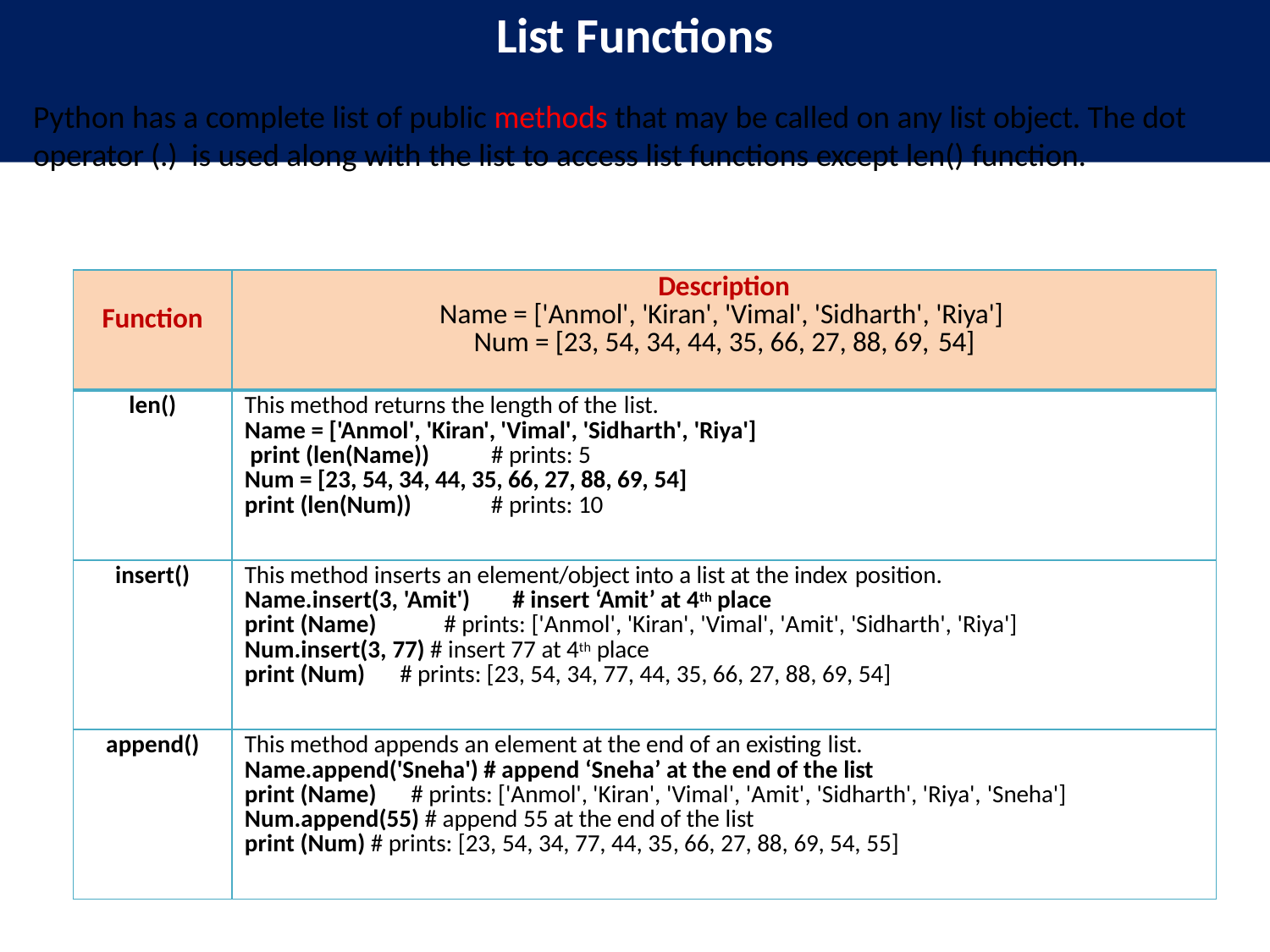

# List Functions
Python has a complete list of public methods that may be called on any list object. The dot operator (.)  is used along with the list to access list functions except len() function.
| Function | Description Name = ['Anmol', 'Kiran', 'Vimal', 'Sidharth', 'Riya'] Num = [23, 54, 34, 44, 35, 66, 27, 88, 69, 54] |
| --- | --- |
| len() | This method returns the length of the list. Name = ['Anmol', 'Kiran', 'Vimal', 'Sidharth', 'Riya'] print (len(Name)) # prints: 5 Num = [23, 54, 34, 44, 35, 66, 27, 88, 69, 54] print (len(Num)) # prints: 10 |
| insert() | This method inserts an element/object into a list at the index position. Name.insert(3, 'Amit') # insert ‘Amit’ at 4th place print (Name) # prints: ['Anmol', 'Kiran', 'Vimal', 'Amit', 'Sidharth', 'Riya'] Num.insert(3, 77) # insert 77 at 4th place print (Num) # prints: [23, 54, 34, 77, 44, 35, 66, 27, 88, 69, 54] |
| append() | This method appends an element at the end of an existing list. Name.append('Sneha') # append ‘Sneha’ at the end of the list print (Name) # prints: ['Anmol', 'Kiran', 'Vimal', 'Amit', 'Sidharth', 'Riya', 'Sneha'] Num.append(55) # append 55 at the end of the list print (Num) # prints: [23, 54, 34, 77, 44, 35, 66, 27, 88, 69, 54, 55] |